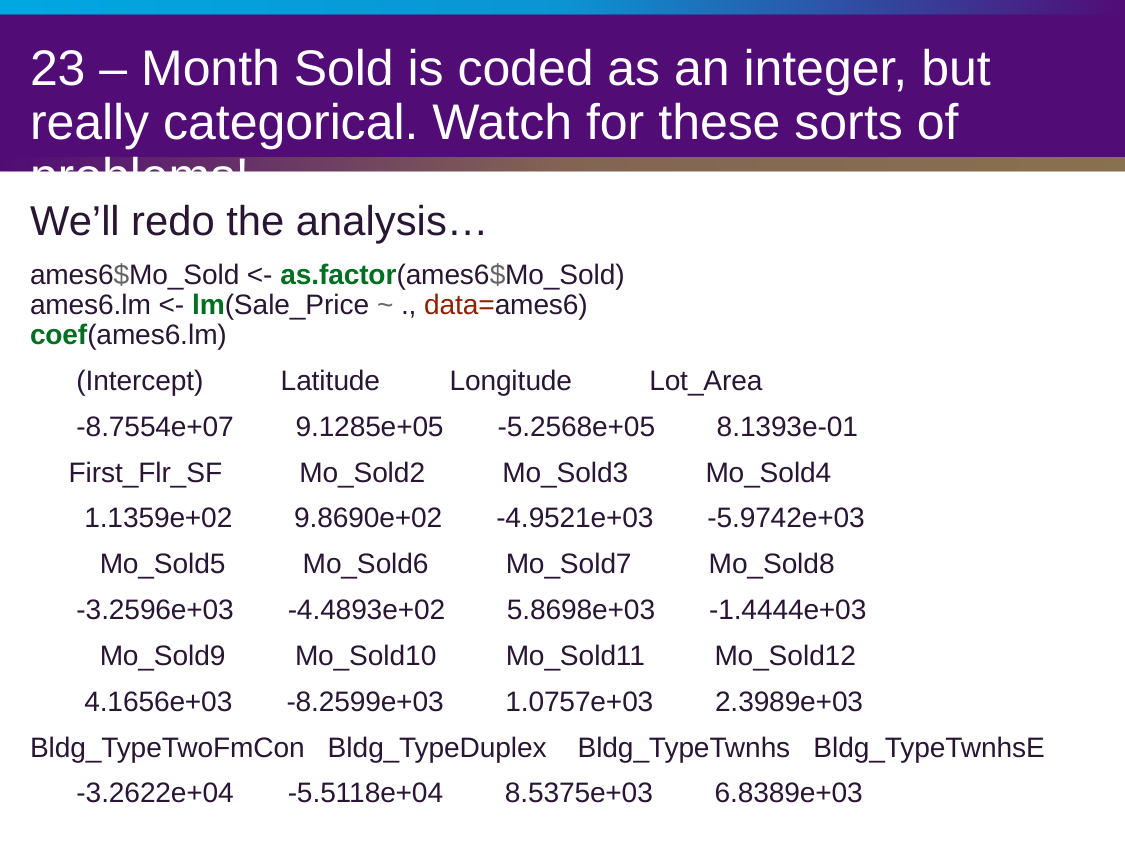

# 23 – Month Sold is coded as an integer, but really categorical. Watch for these sorts of problems!
We’ll redo the analysis…
ames6$Mo_Sold <- as.factor(ames6$Mo_Sold)
ames6.lm <- lm(Sale_Price ~ ., data=ames6)
coef(ames6.lm)
      (Intercept)          Latitude         Longitude          Lot_Area
      -8.7554e+07        9.1285e+05       -5.2568e+05        8.1393e-01
     First_Flr_SF          Mo_Sold2          Mo_Sold3          Mo_Sold4
       1.1359e+02        9.8690e+02       -4.9521e+03       -5.9742e+03
         Mo_Sold5          Mo_Sold6          Mo_Sold7          Mo_Sold8
      -3.2596e+03       -4.4893e+02        5.8698e+03       -1.4444e+03
         Mo_Sold9         Mo_Sold10         Mo_Sold11         Mo_Sold12
       4.1656e+03       -8.2599e+03        1.0757e+03        2.3989e+03
Bldg_TypeTwoFmCon   Bldg_TypeDuplex    Bldg_TypeTwnhs   Bldg_TypeTwnhsE
      -3.2622e+04       -5.5118e+04        8.5375e+03        6.8389e+03